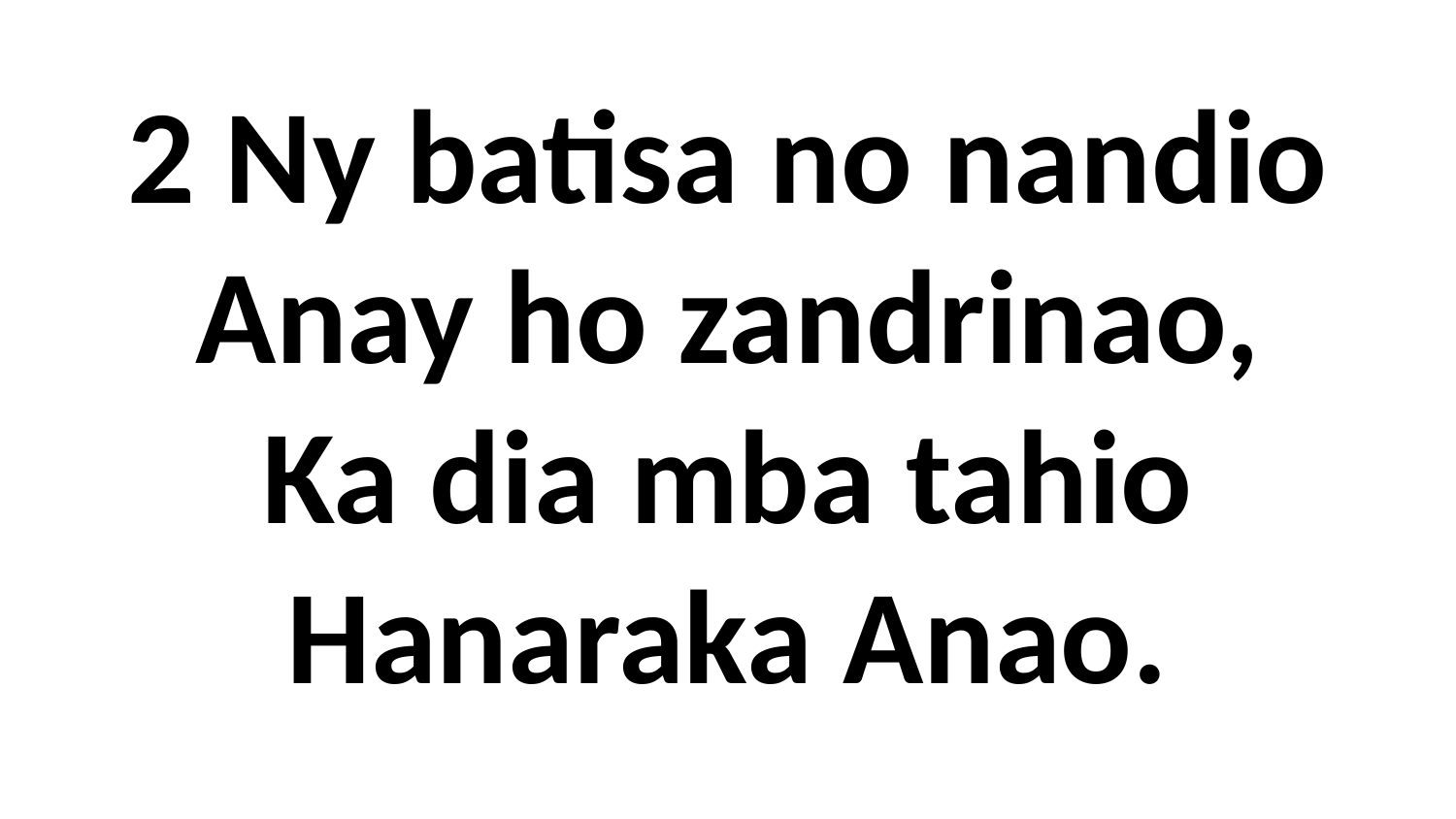

# 2 Ny batisa no nandio Anay ho zandrinao, Ka dia mba tahio Hanaraka Anao.